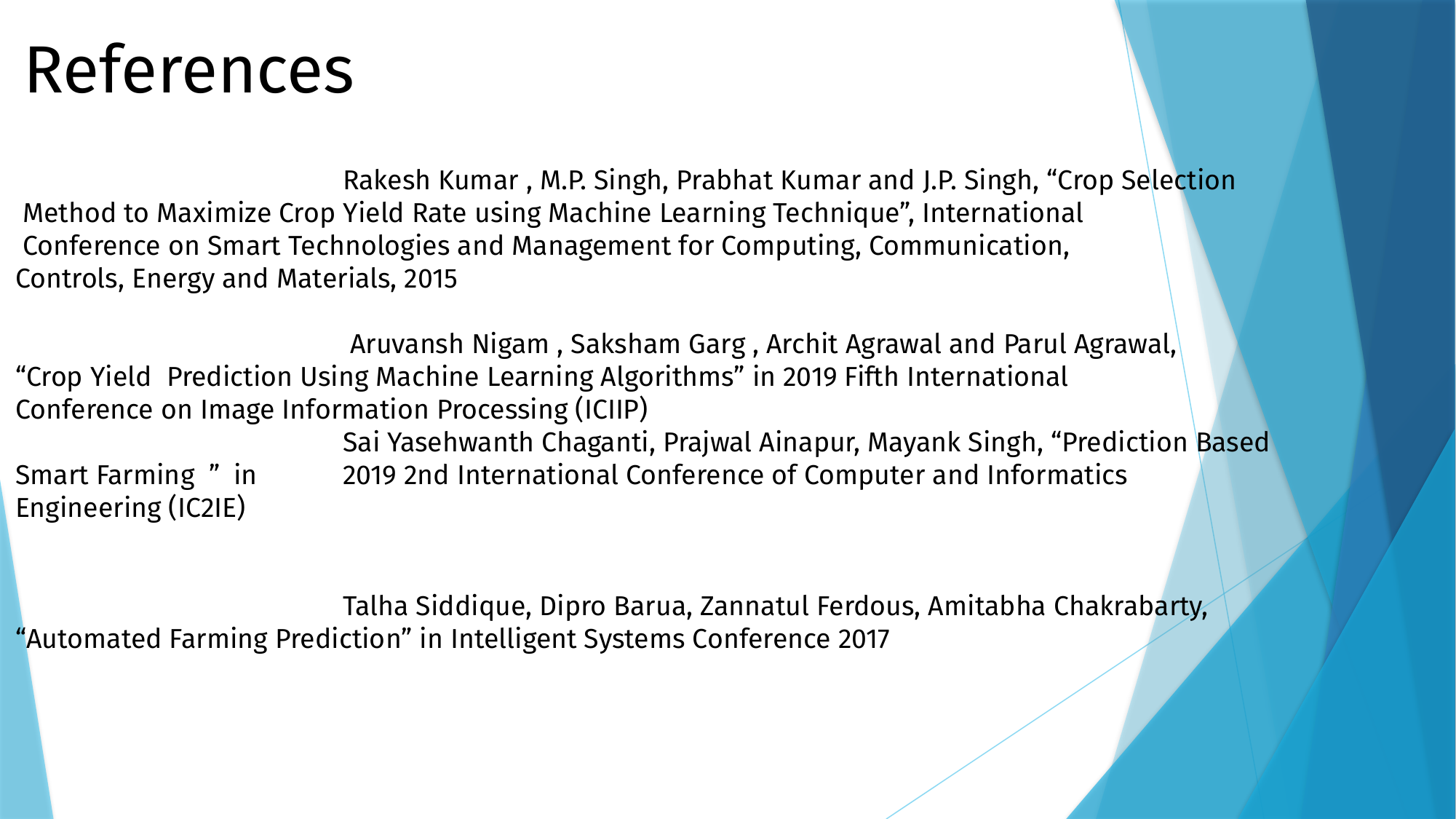

References
			Rakesh Kumar , M.P. Singh, Prabhat Kumar and J.P. Singh, “Crop Selection
 Method to Maximize Crop Yield Rate using Machine Learning Technique”, International
 Conference on Smart Technologies and Management for Computing, Communication,
Controls, Energy and Materials, 2015

			 Aruvansh Nigam , Saksham Garg , Archit Agrawal and Parul Agrawal,
“Crop Yield  Prediction Using Machine Learning Algorithms” in 2019 Fifth International
Conference on Image Information Processing (ICIIP)
			Sai Yasehwanth Chaganti, Prajwal Ainapur, Mayank Singh, “Prediction Based
Smart Farming  ”	in	2019 2nd International Conference of Computer and Informatics
Engineering (IC2IE)

			Talha Siddique, Dipro Barua, Zannatul Ferdous, Amitabha Chakrabarty,
“Automated Farming Prediction” in Intelligent Systems Conference 2017